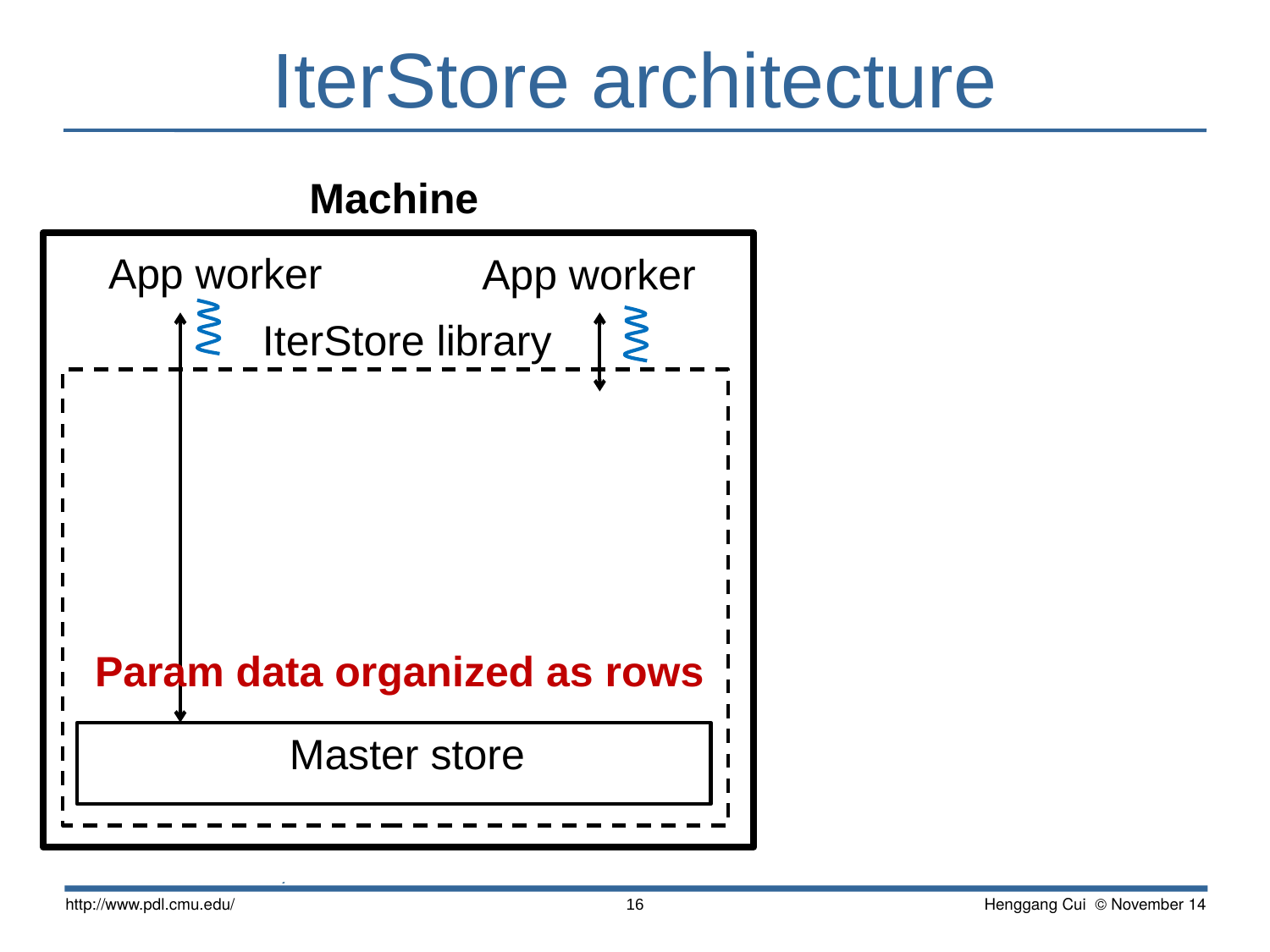

# IterStore architecture
Machine

App worker
App worker

IterStore library

Param data organized as rows
Master store

http://www.pdl.cmu.edu/
16
   Henggang Cui  © November 14